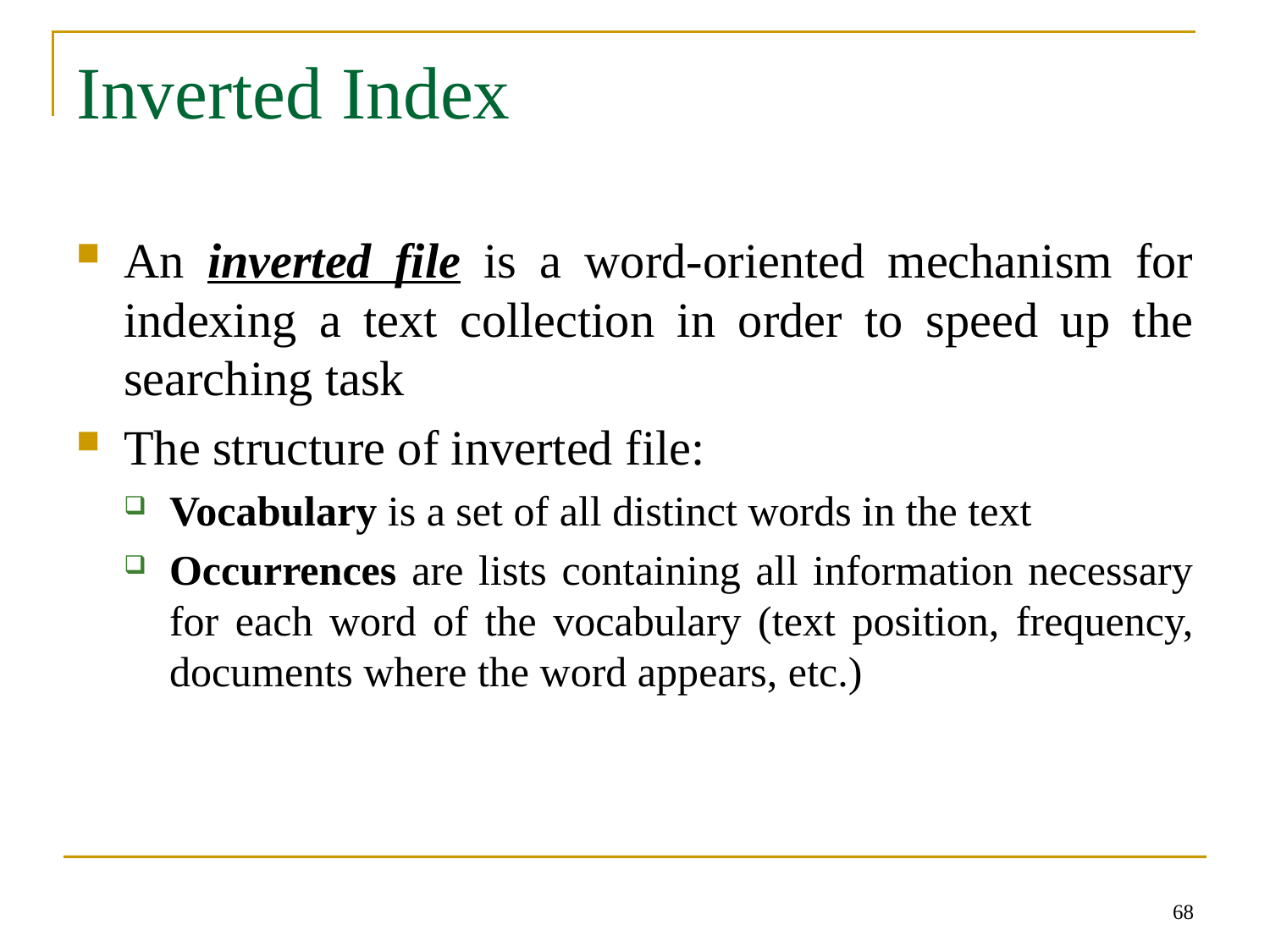

# Inverted Index
An inverted file is a word-oriented mechanism for indexing a text collection in order to speed up the searching task
The structure of inverted file:
Vocabulary is a set of all distinct words in the text
Occurrences are lists containing all information necessary for each word of the vocabulary (text position, frequency, documents where the word appears, etc.)

68